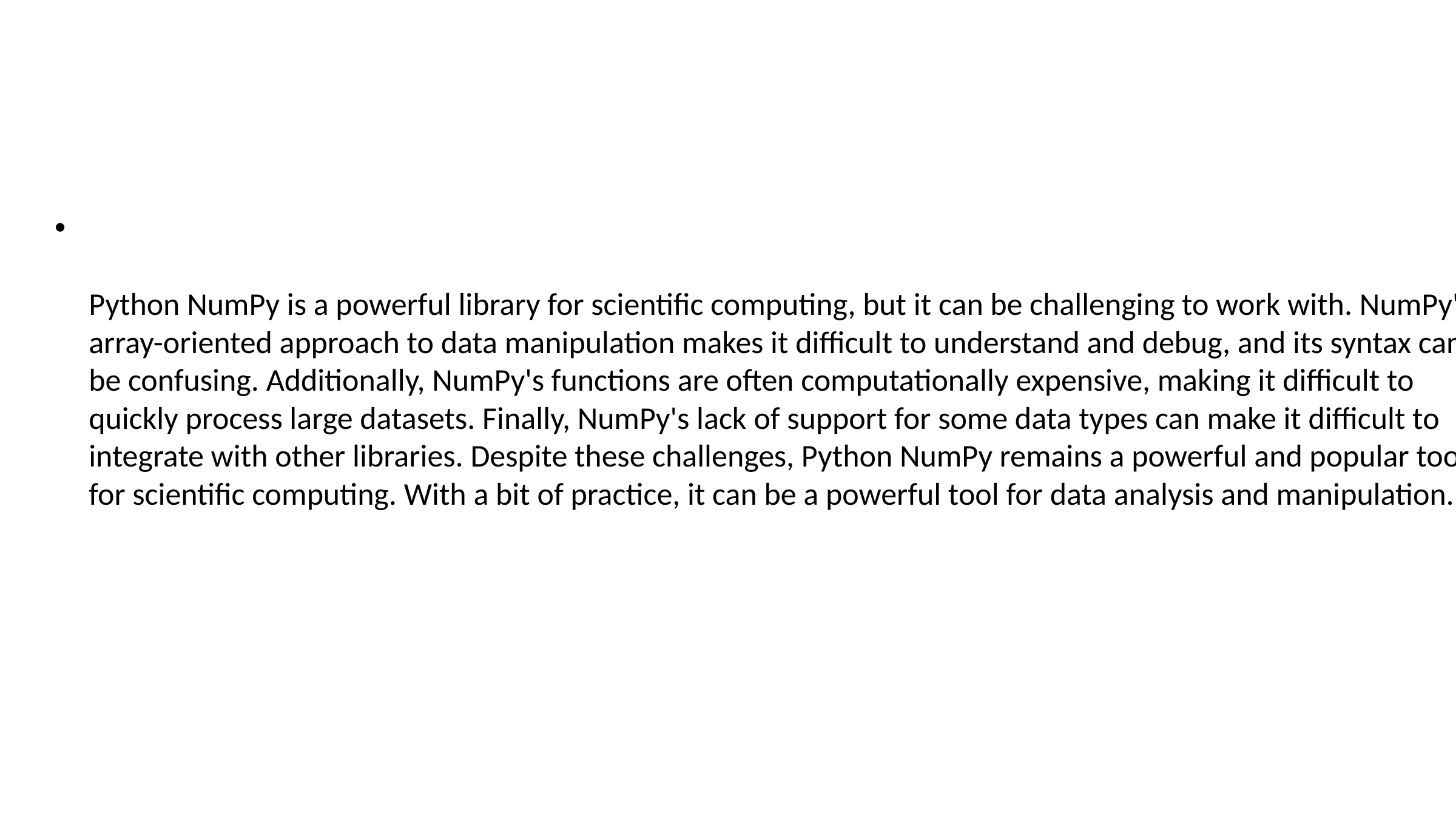

#

Python NumPy is a powerful library for scientific computing, but it can be challenging to work with. NumPy's array-oriented approach to data manipulation makes it difficult to understand and debug, and its syntax can be confusing. Additionally, NumPy's functions are often computationally expensive, making it difficult to quickly process large datasets. Finally, NumPy's lack of support for some data types can make it difficult to integrate with other libraries. Despite these challenges, Python NumPy remains a powerful and popular tool for scientific computing. With a bit of practice, it can be a powerful tool for data analysis and manipulation.